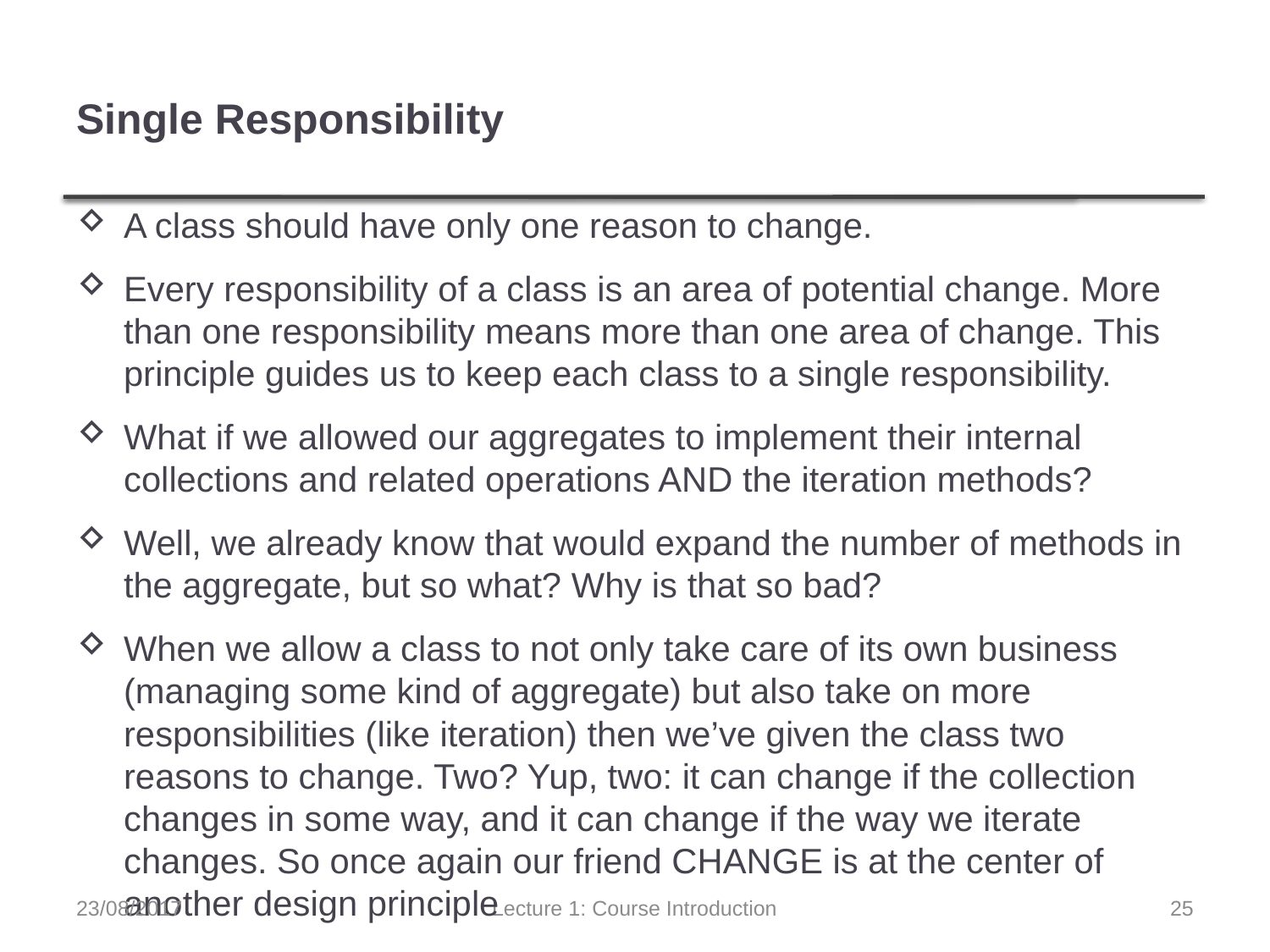

# Single Responsibility
A class should have only one reason to change.
Every responsibility of a class is an area of potential change. More than one responsibility means more than one area of change. This principle guides us to keep each class to a single responsibility.
What if we allowed our aggregates to implement their internal collections and related operations AND the iteration methods?
Well, we already know that would expand the number of methods in the aggregate, but so what? Why is that so bad?
When we allow a class to not only take care of its own business (managing some kind of aggregate) but also take on more responsibilities (like iteration) then we’ve given the class two reasons to change. Two? Yup, two: it can change if the collection changes in some way, and it can change if the way we iterate changes. So once again our friend CHANGE is at the center of another design principle
23/08/2017
Lecture 1: Course Introduction
25